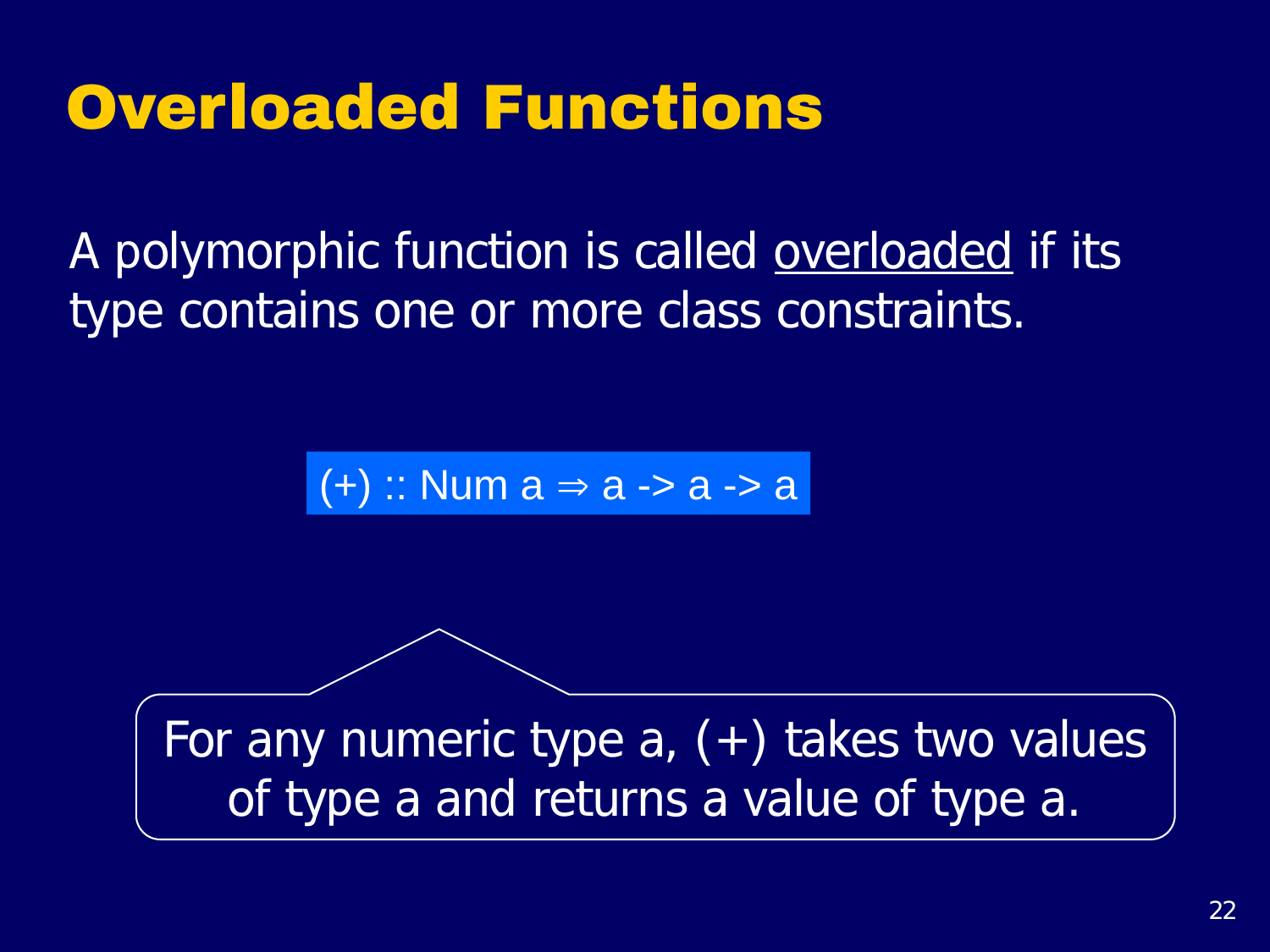

# Overloaded Functions
A polymorphic function is called overloaded if its type contains one or more class constraints.
(+) :: Num a ⇒ a -> a -> a
For any numeric type a, (+) takes two values of type a and returns a value of type a.
22